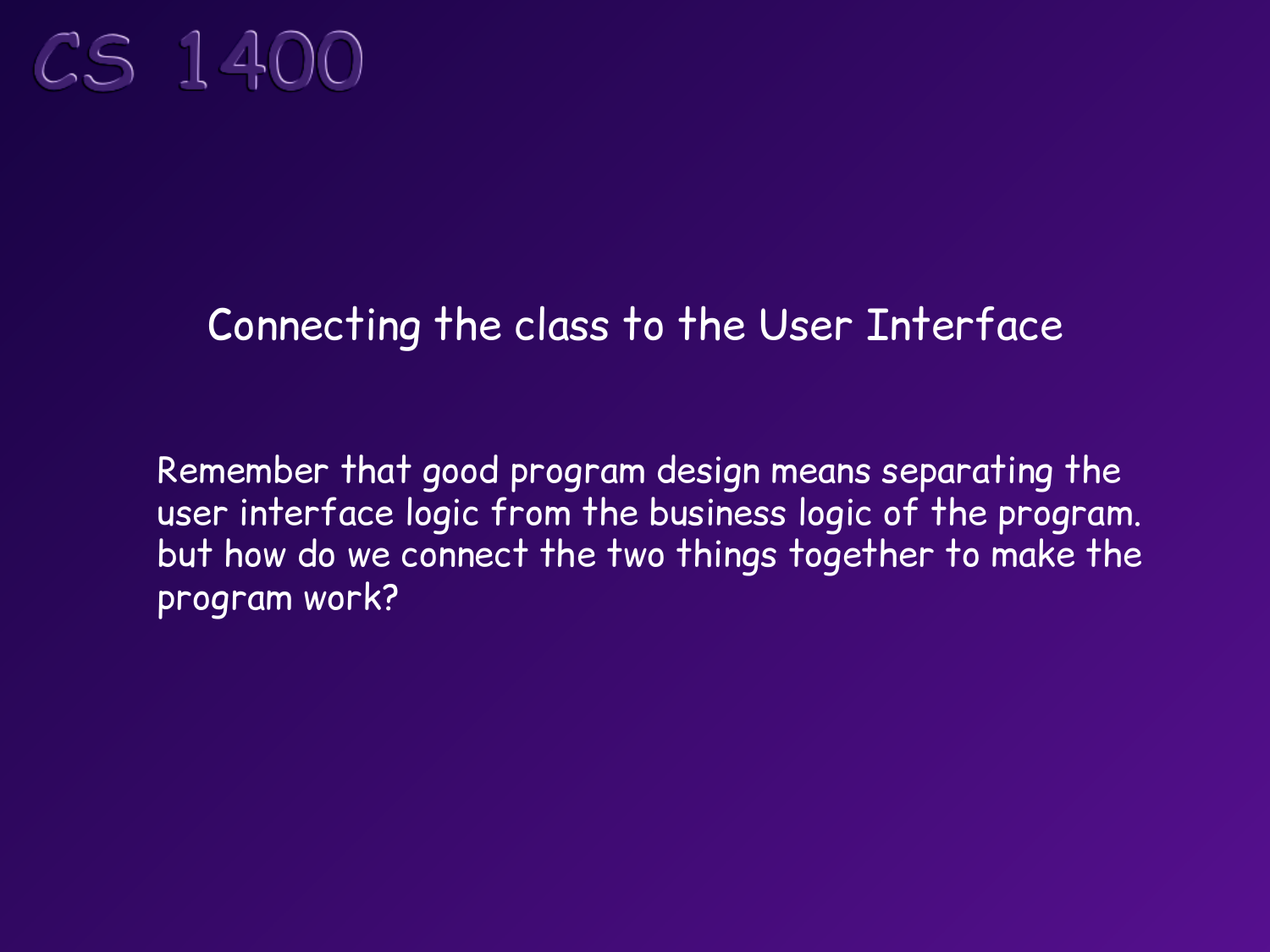

Connecting the class to the User Interface
Remember that good program design means separating the
user interface logic from the business logic of the program.
but how do we connect the two things together to make the
program work?